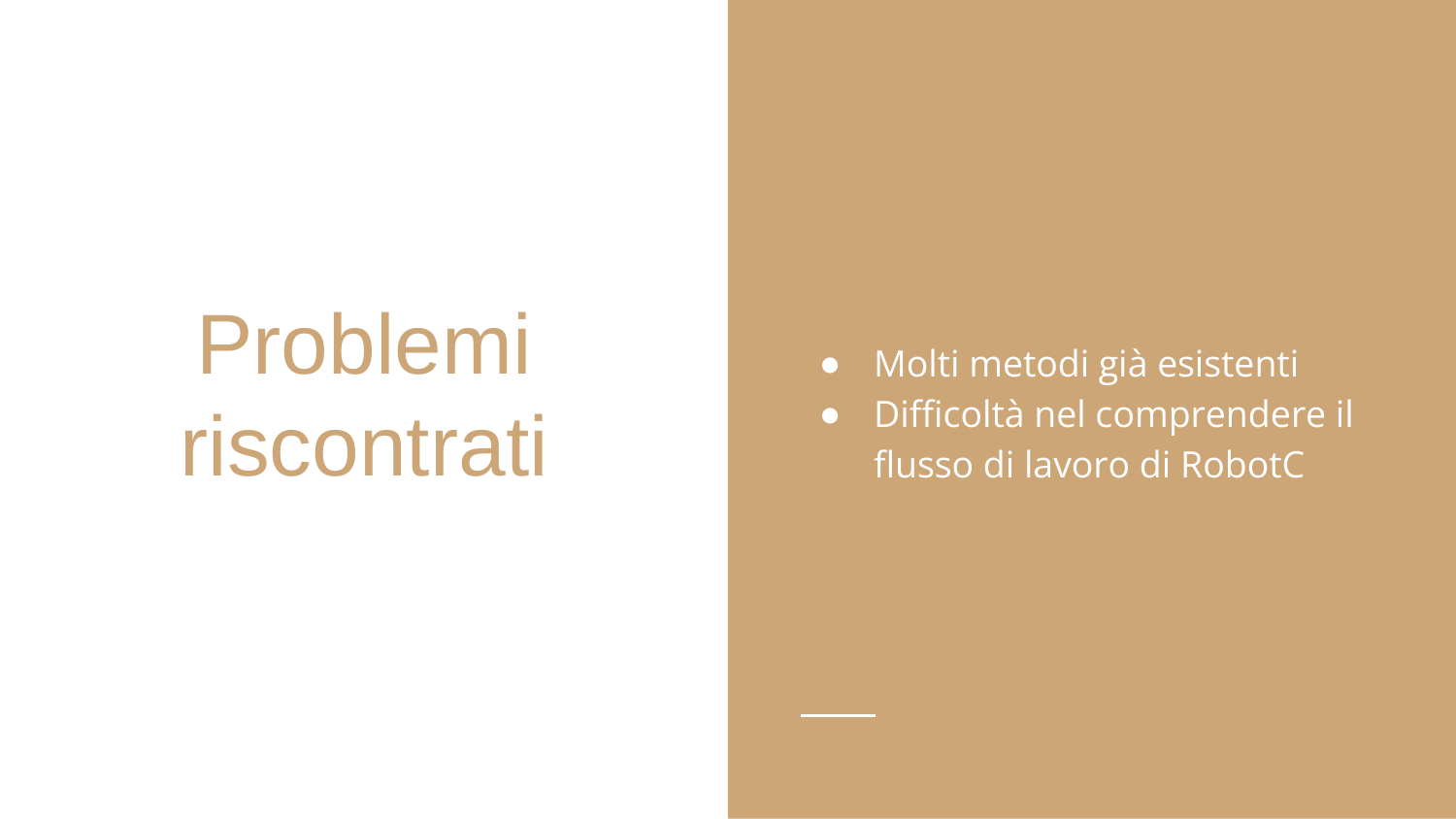

Molti metodi già esistenti
Difficoltà nel comprendere il flusso di lavoro di RobotC
# Problemi riscontrati